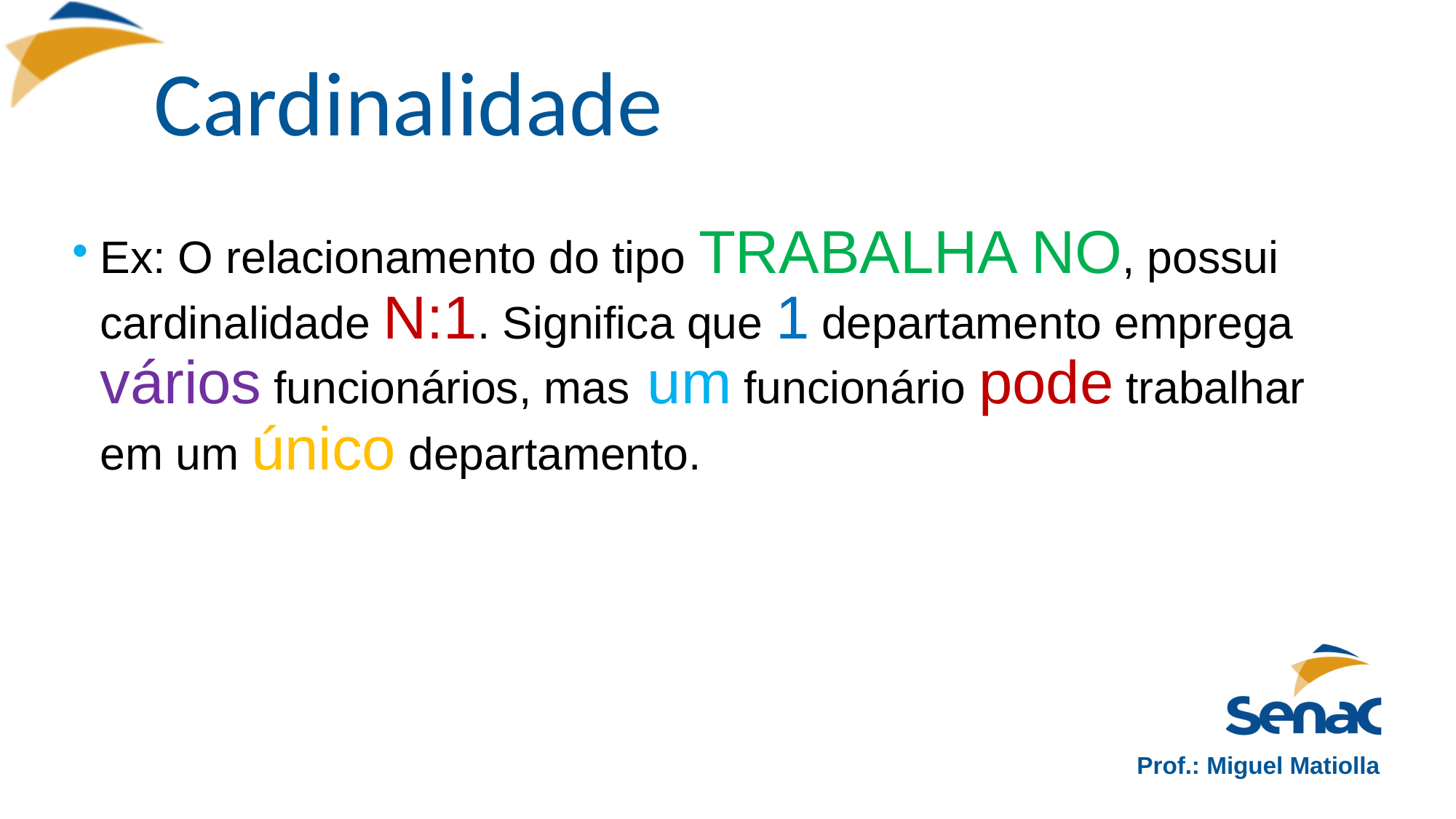

# Cardinalidade
Ex: O relacionamento do tipo TRABALHA NO, possui cardinalidade N:1. Significa que 1 departamento emprega vários funcionários, mas um funcionário pode trabalhar em um único departamento.